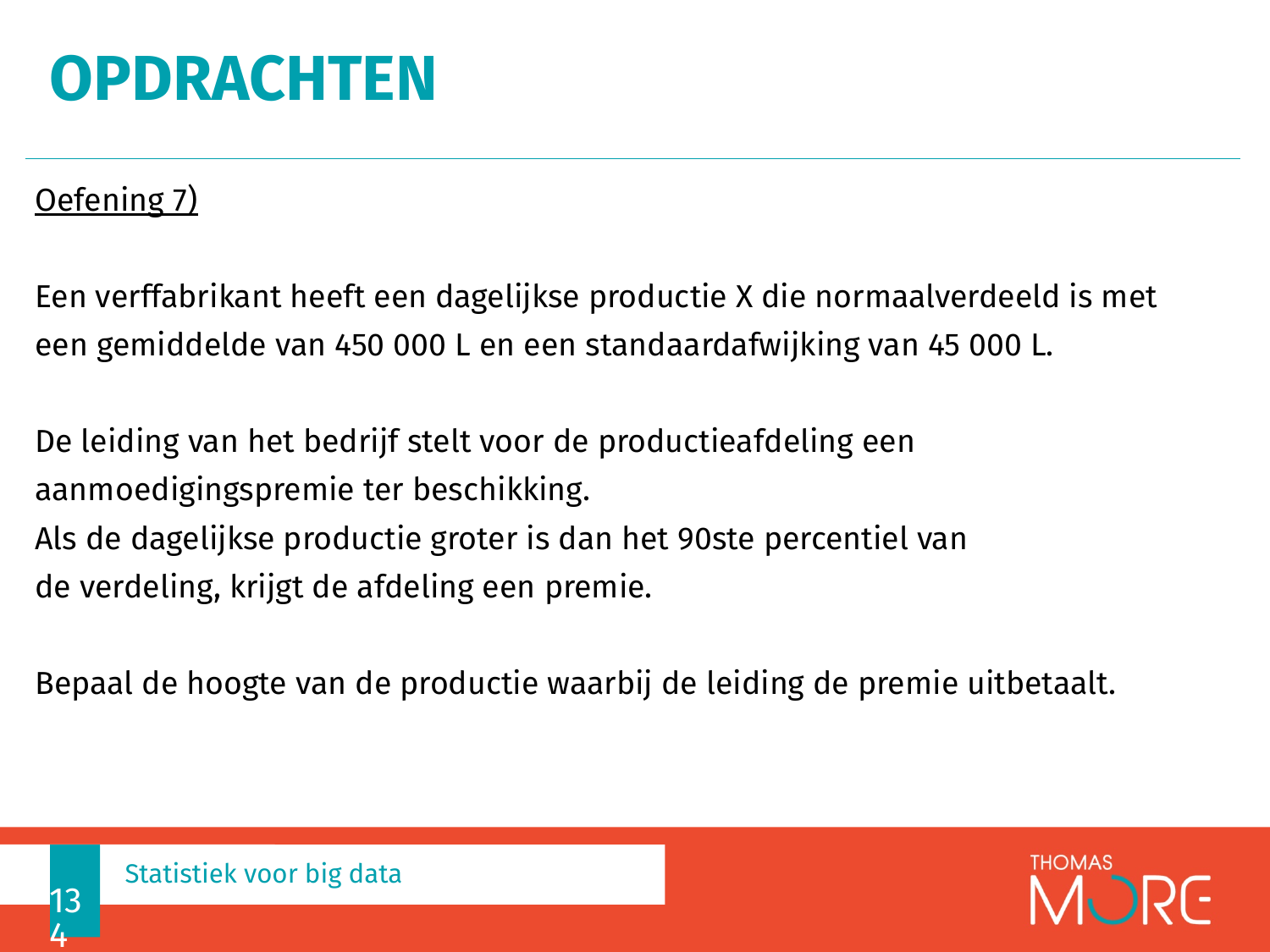

# opdrachten
Oefening 7)

Een verffabrikant heeft een dagelijkse productie X die normaalverdeeld is met
een gemiddelde van 450 000 L en een standaardafwijking van 45 000 L.

De leiding van het bedrijf stelt voor de productieafdeling een
aanmoedigingspremie ter beschikking.
Als de dagelijkse productie groter is dan het 90ste percentiel van
de verdeling, krijgt de afdeling een premie.

Bepaal de hoogte van de productie waarbij de leiding de premie uitbetaalt.
134
Statistiek voor big data